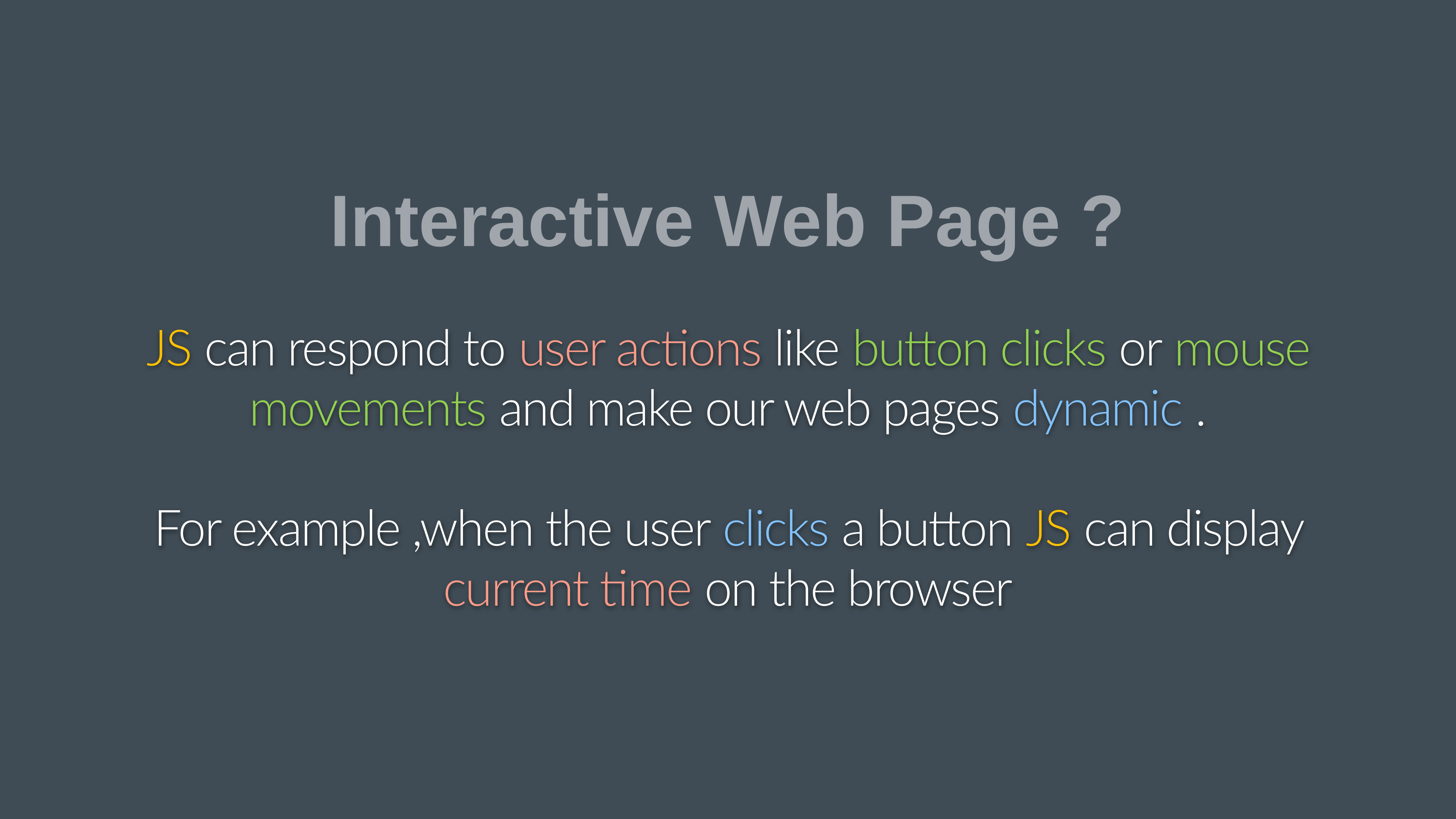

Interactive Web Page ?
JS can respond to user actions like button clicks or mouse movements and make our web pages dynamic .

For example ,when the user clicks a button JS can display current time on the browser